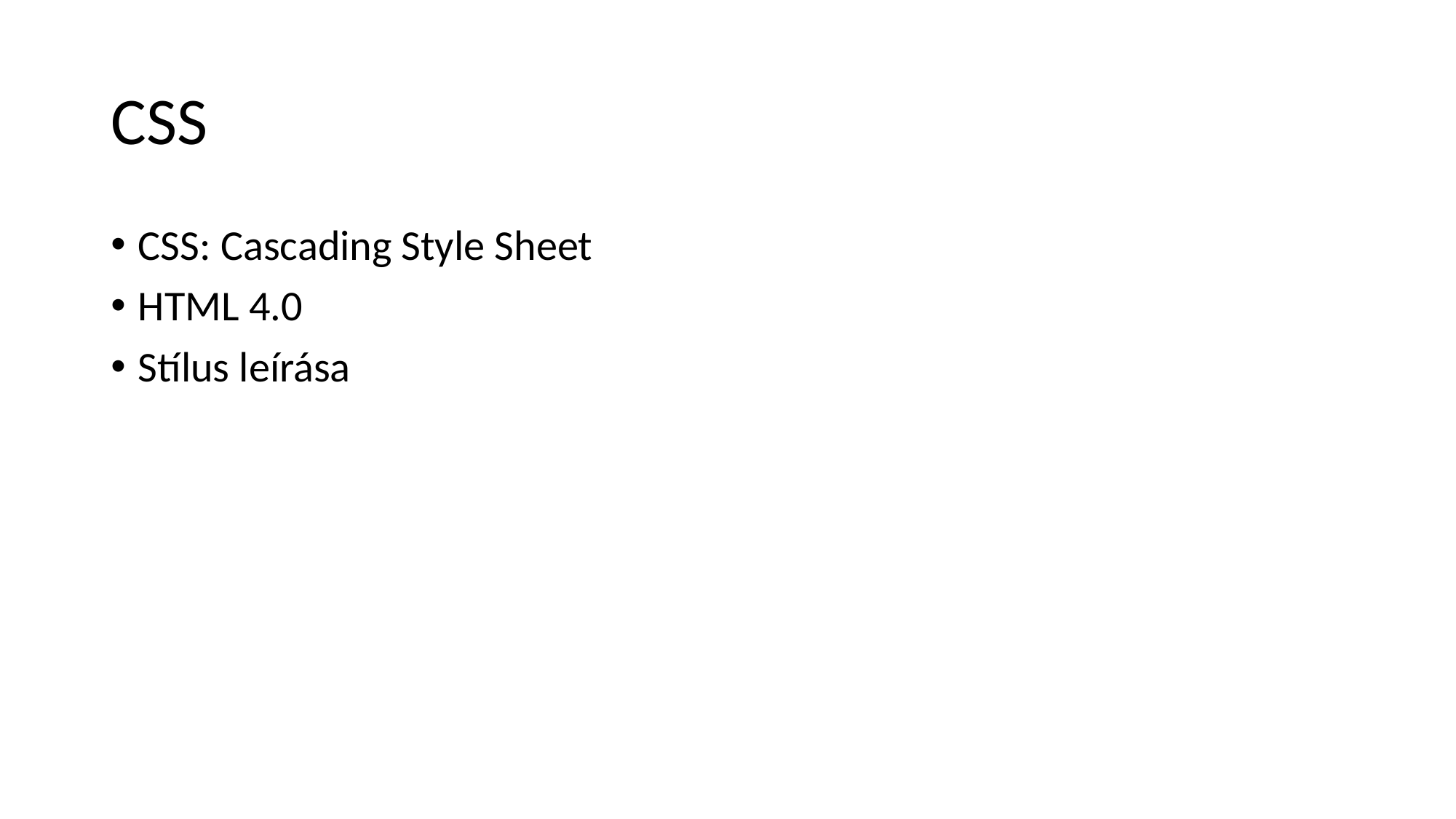

# CSS
CSS: Cascading Style Sheet
HTML 4.0
Stílus leírása